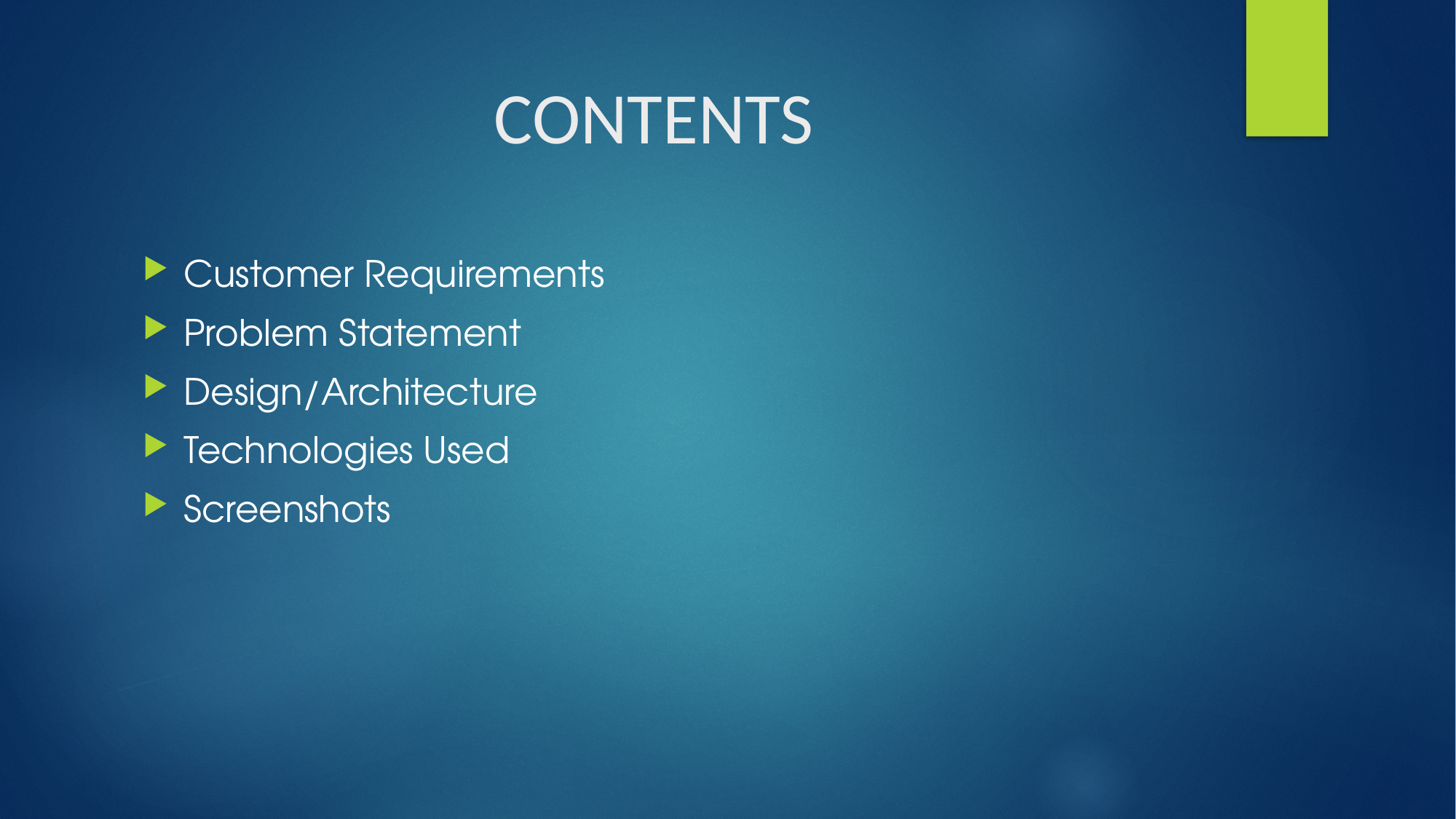

# CONTENTS
Customer Requirements
Problem Statement
Design/Architecture
Technologies Used
Screenshots